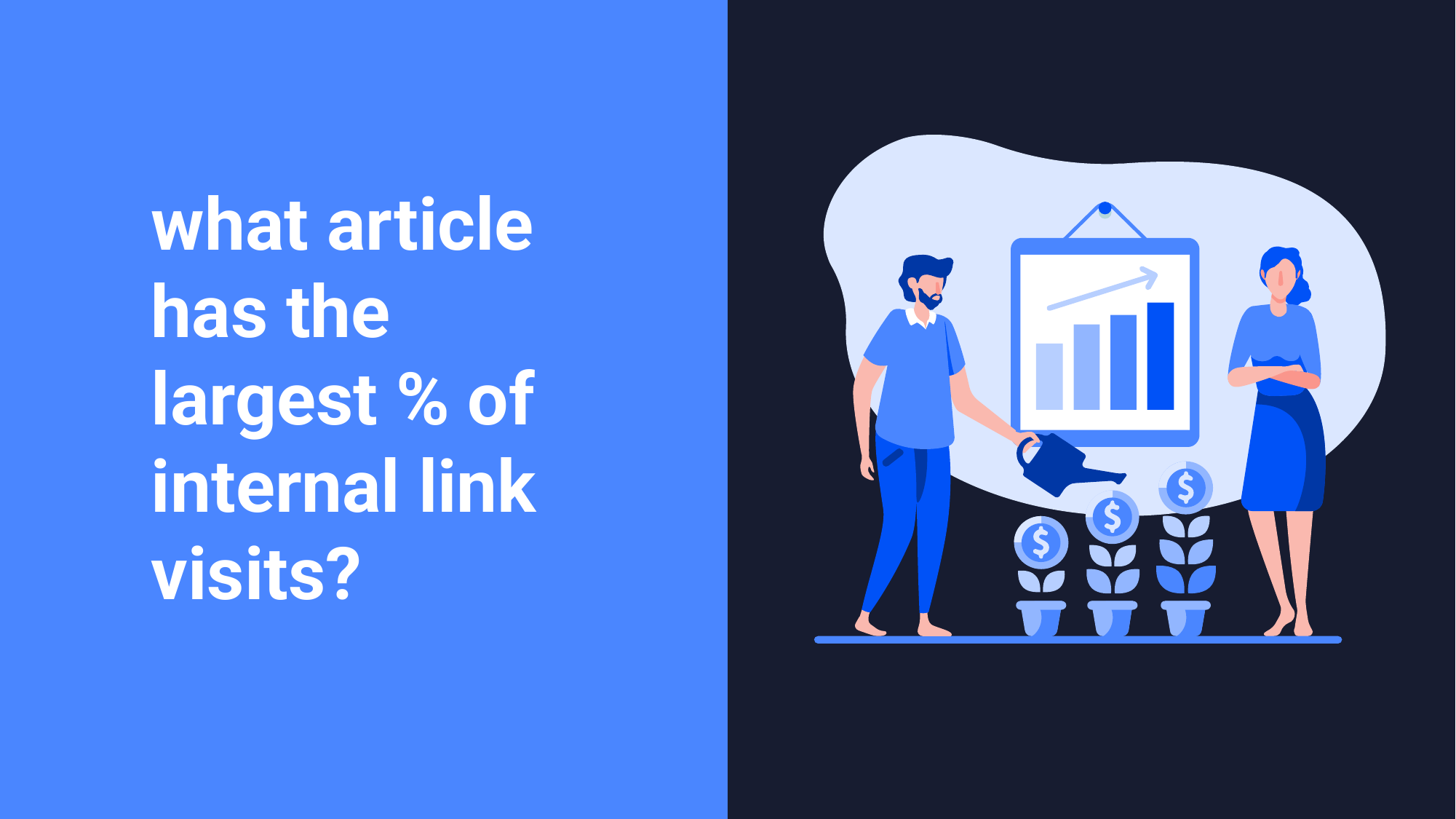

what article has the largest % of internal link visits?